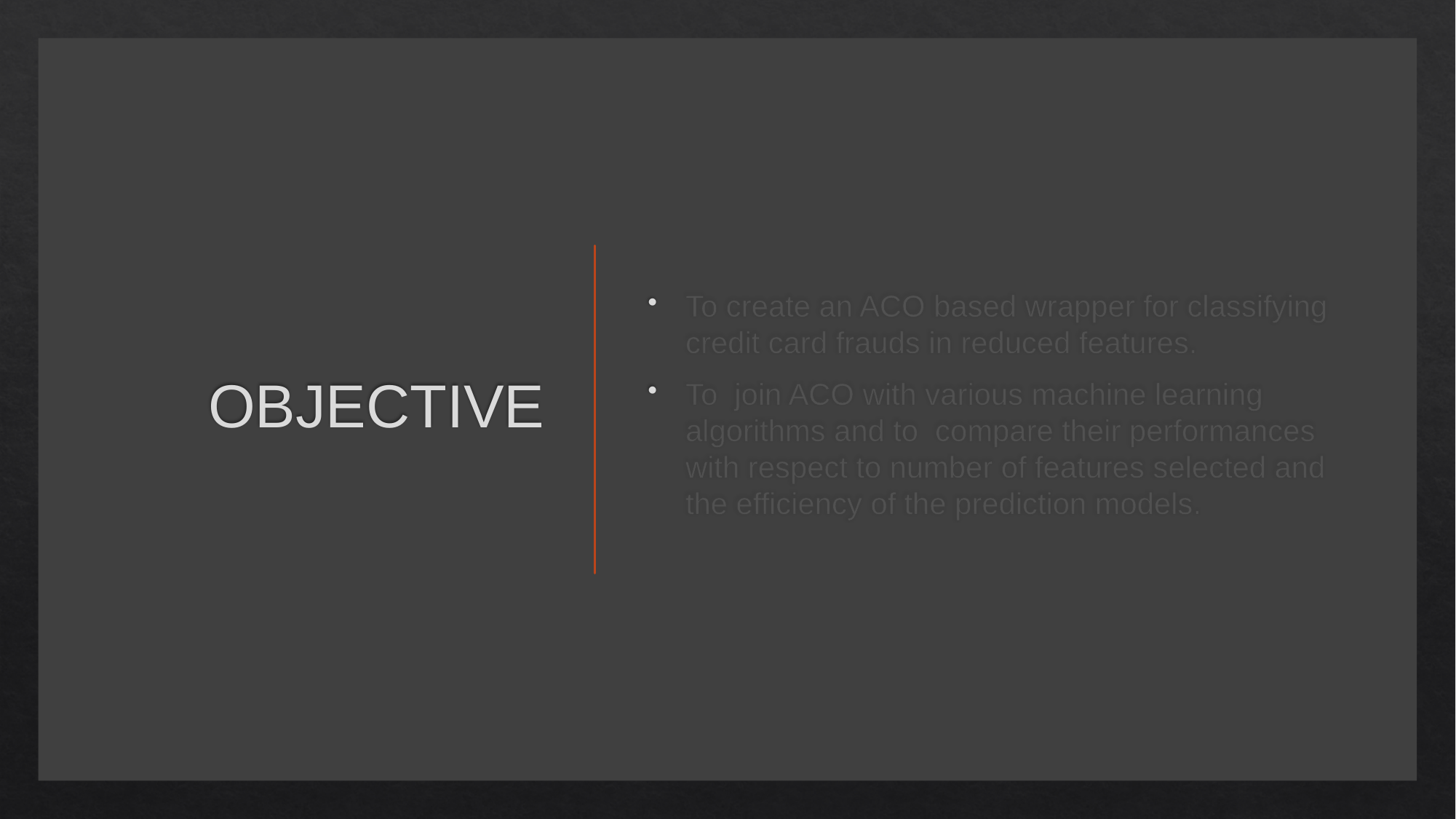

# OBJECTIVE
To create an ACO based wrapper for classifying credit card frauds in reduced features.
To  join ACO with various machine learning algorithms and to  compare their performances with respect to number of features selected and the efficiency of the prediction models.